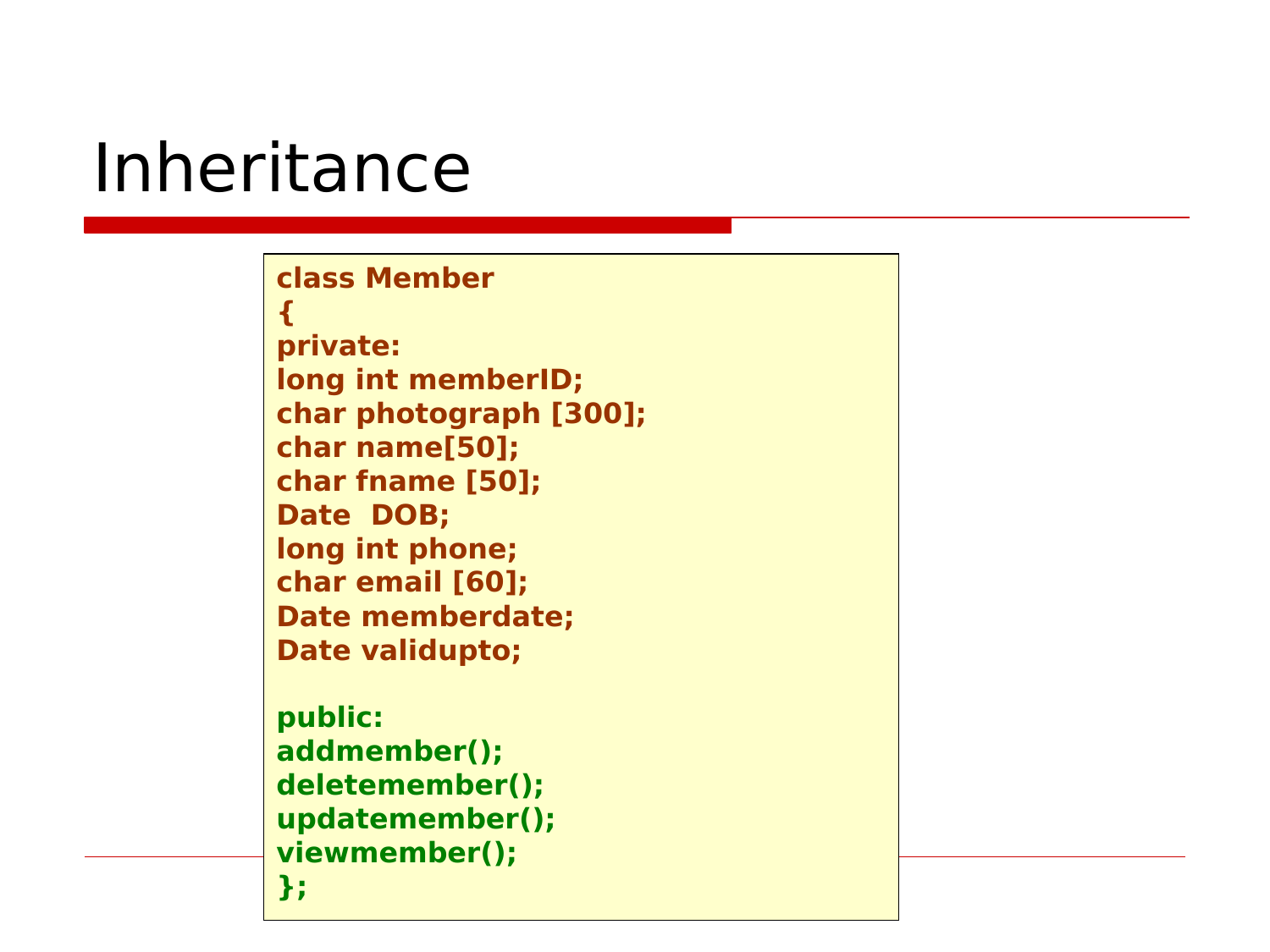

# Inheritance
class Member
{
private:
long int memberID;
char photograph [300];
char name[50];
char fname [50];
Date  DOB;
long int phone;
char email [60];
Date memberdate;
Date validupto;

public:
addmember();
deletemember();
updatemember();
viewmember();
};